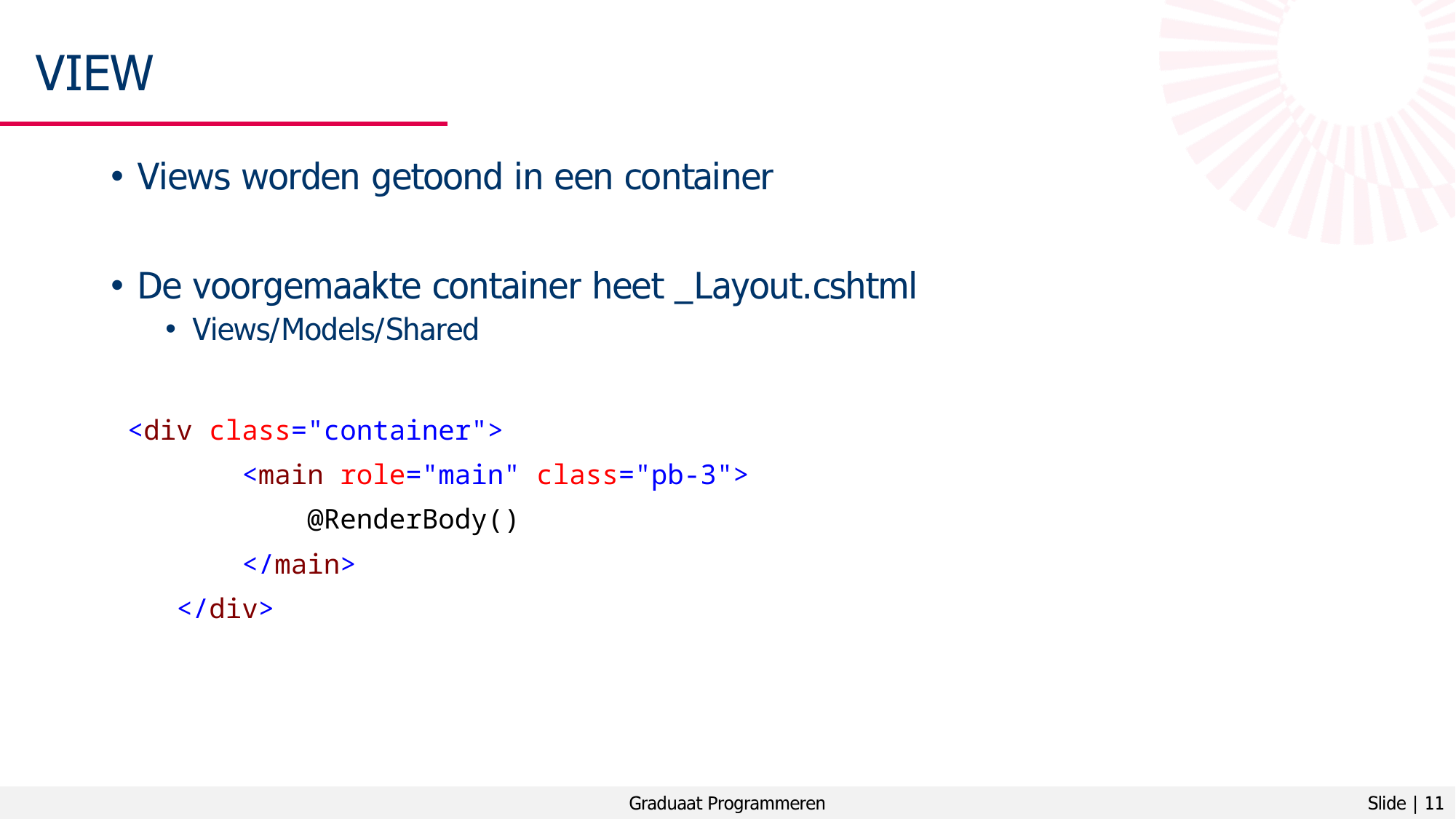

# view
Views worden getoond in een container

De voorgemaakte container heet _Layout.cshtml
Views/Models/Shared

 <div class="container">
        <main role="main" class="pb-3">
            @RenderBody()
        </main>
    </div>